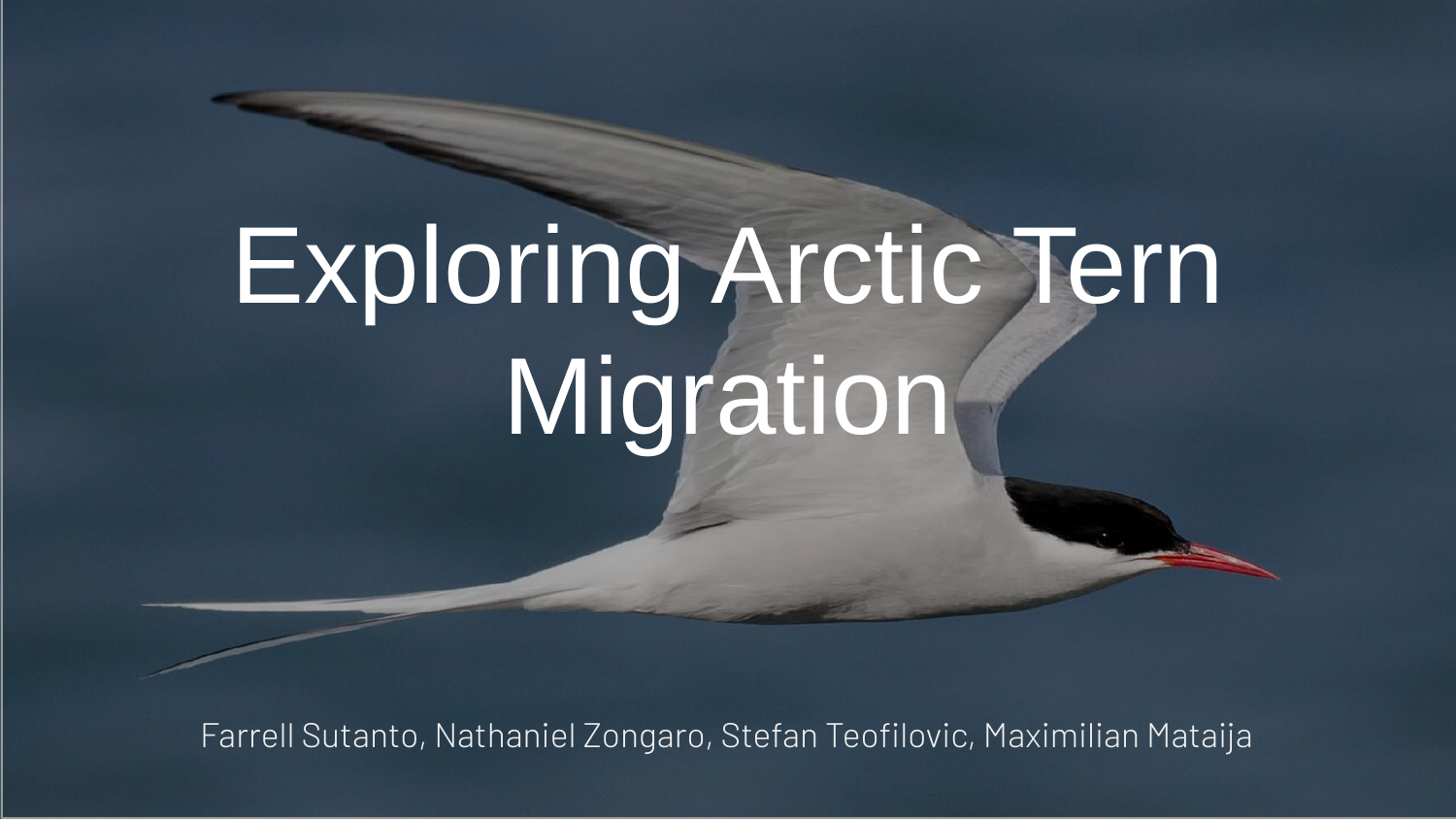

# Exploring Arctic Tern Migration
Farrell Sutanto, Nathaniel Zongaro, Stefan Teofilovic, Maximilian Mataija